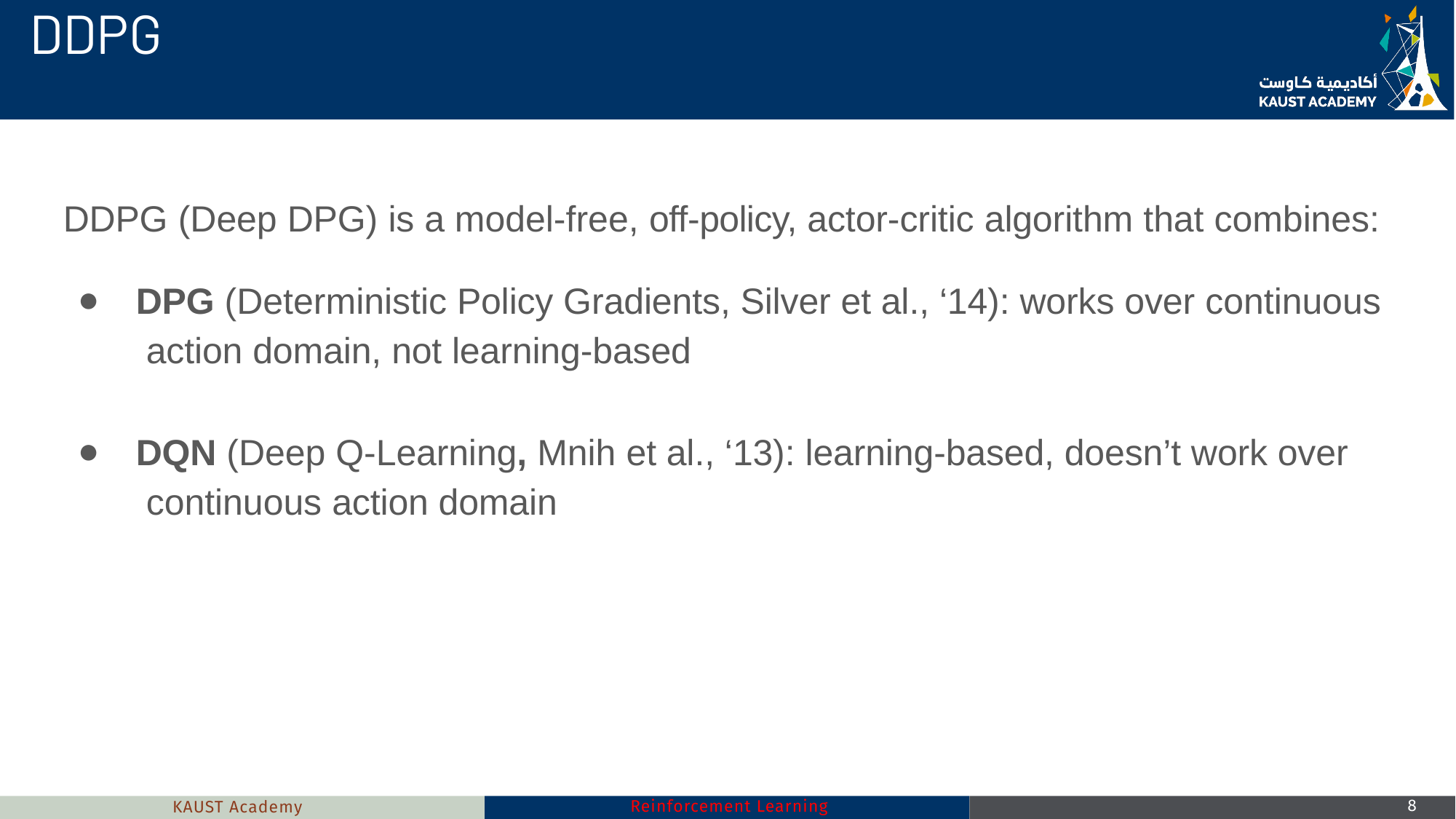

# DDPG
DDPG (Deep DPG) is a model-free, off-policy, actor-critic algorithm that combines:
DPG (Deterministic Policy Gradients, Silver et al., ‘14): works over continuous  action domain, not learning-based

DQN (Deep Q-Learning, Mnih et al., ‘13): learning-based, doesn’t work over  continuous action domain